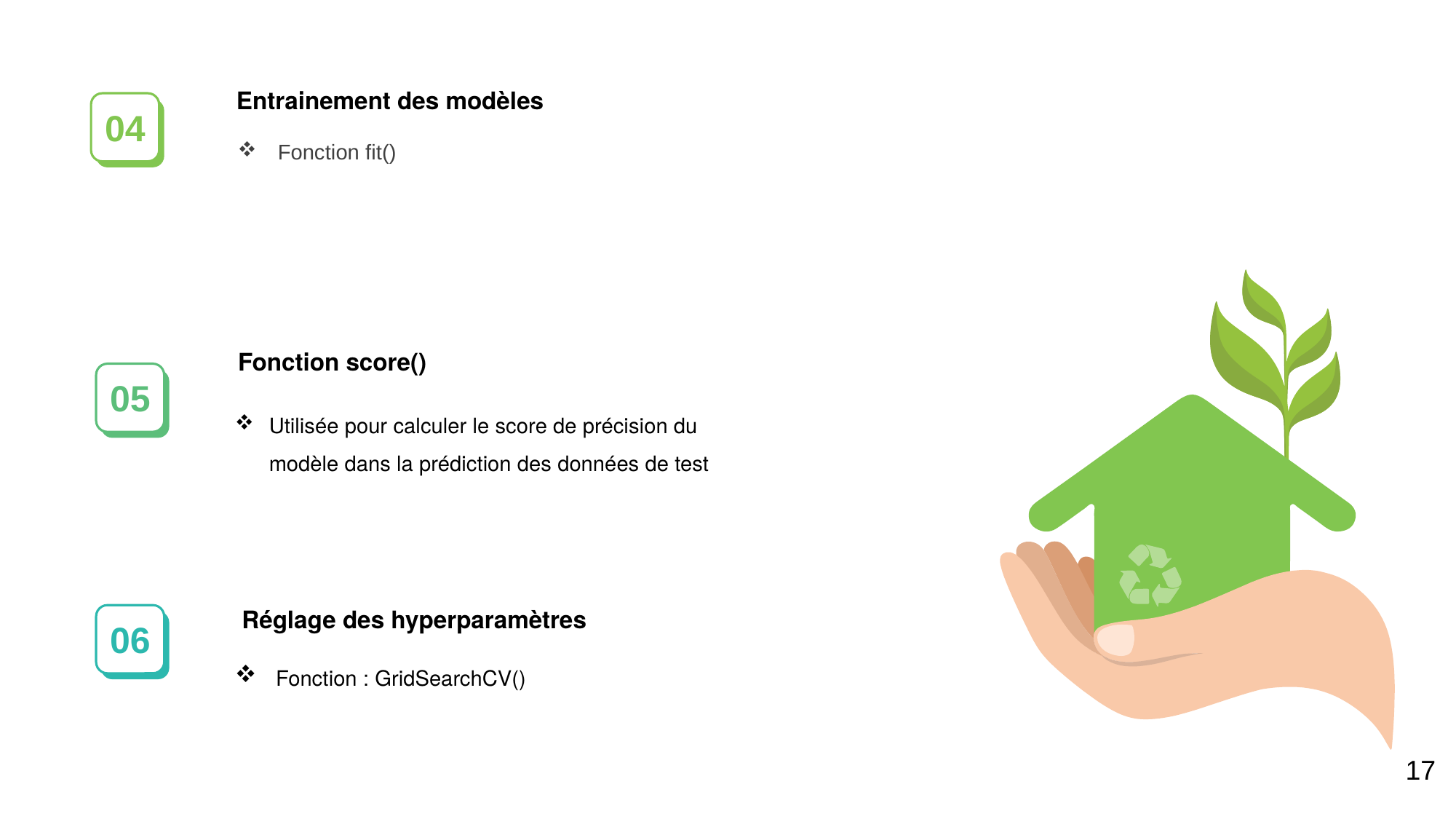

Entrainement des modèles
 Fonction fit()

04

Fonction score()
Utilisée pour calculer le score de précision du modèle dans la prédiction des données de test

05
20%
80%
 Réglage des hyperparamètres

 Fonction : GridSearchCV()

06
17